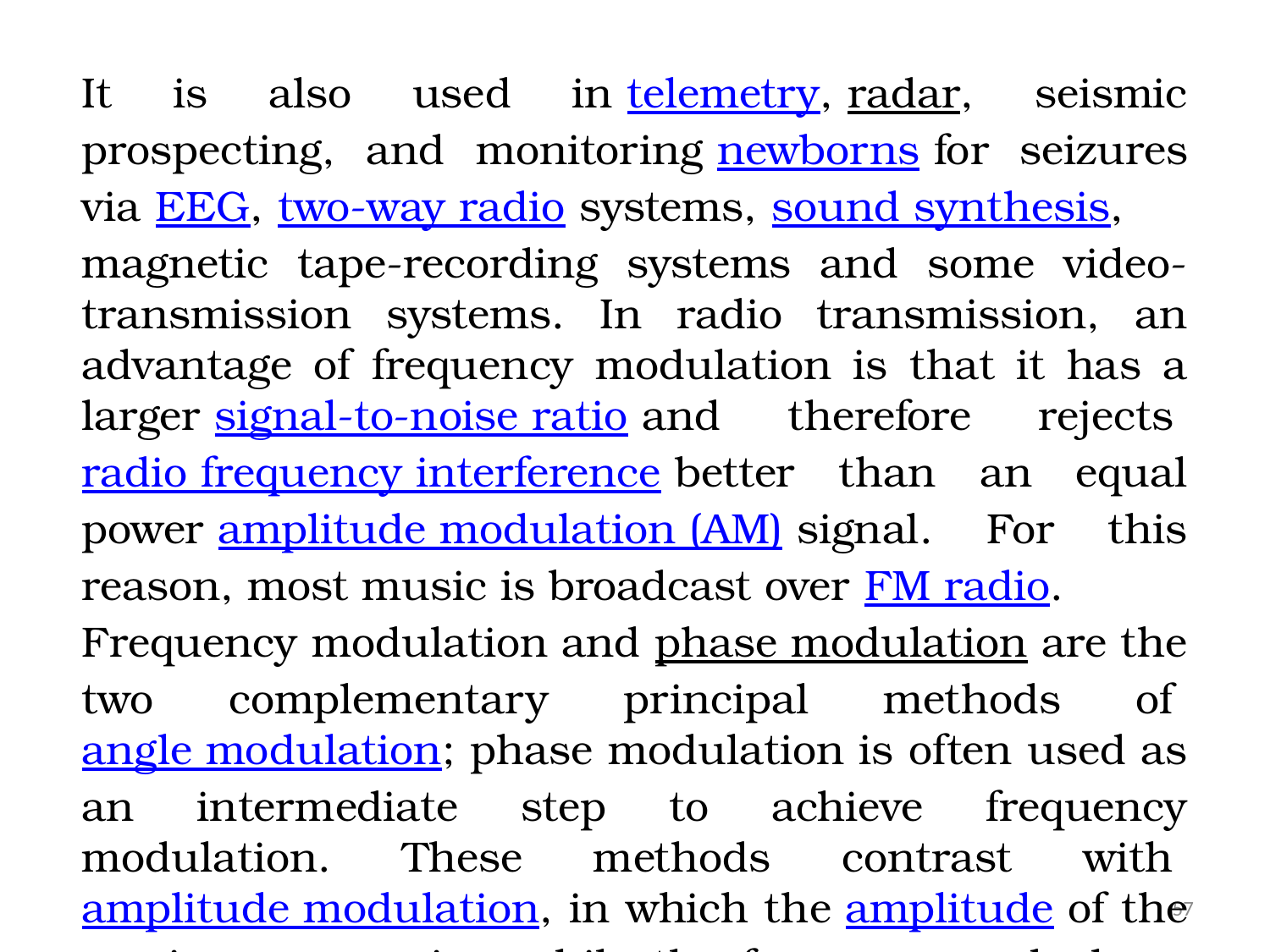

It is also used in telemetry, radar, seismic prospecting, and monitoring newborns for seizures via EEG, two-way radio systems, sound synthesis, magnetic tape-recording systems and some video-transmission systems. In radio transmission, an advantage of frequency modulation is that it has a larger signal-to-noise ratio and therefore rejects radio frequency interference better than an equal power amplitude modulation (AM) signal. For this reason, most music is broadcast over FM radio.
Frequency modulation and phase modulation are the two complementary principal methods of angle modulation; phase modulation is often used as an intermediate step to achieve frequency modulation. These methods contrast with amplitude modulation, in which the amplitude of the carrier wave varies, while the frequency and phase remain constant.
57